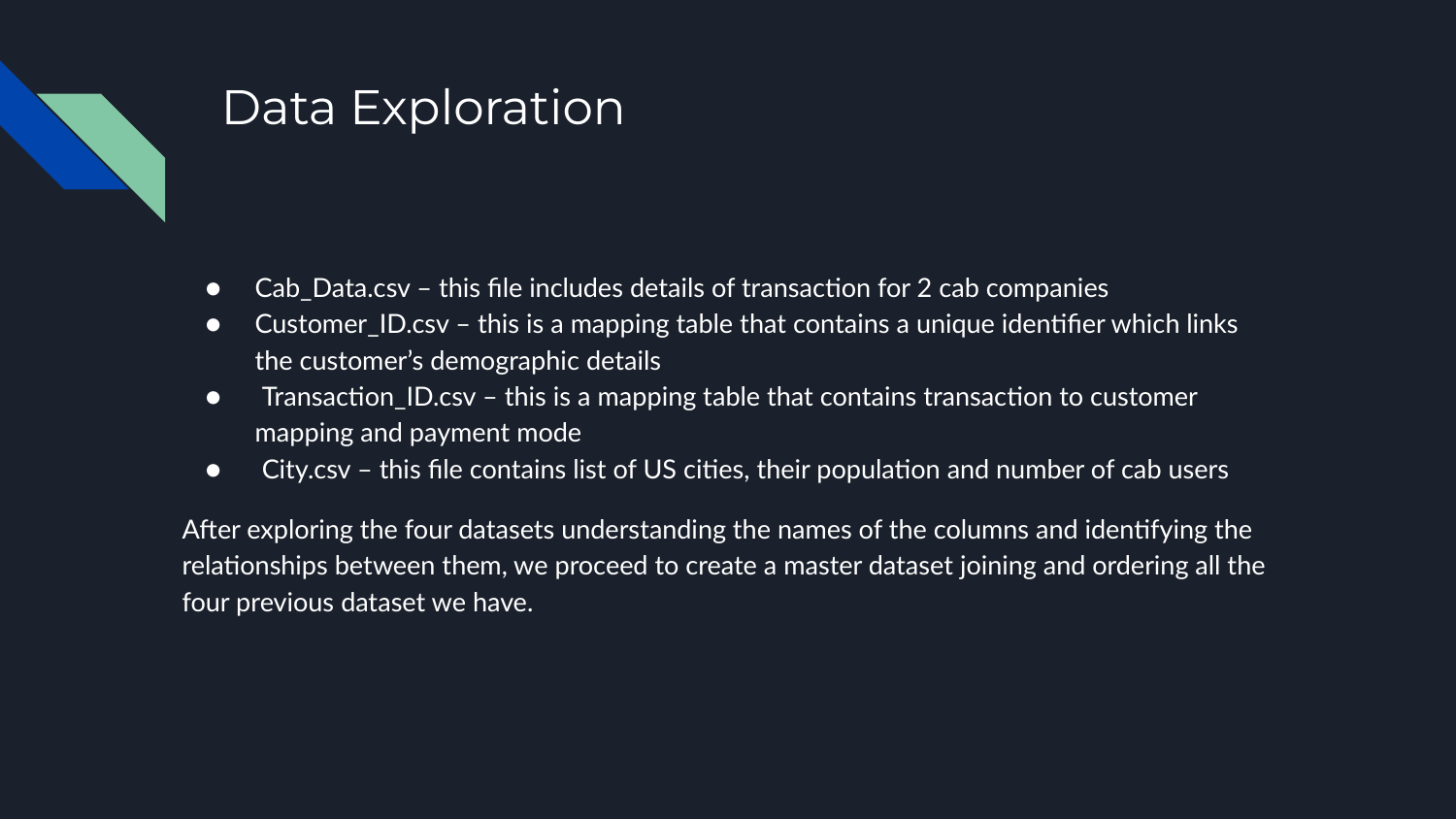

# Data Exploration
Cab_Data.csv – this file includes details of transaction for 2 cab companies
Customer_ID.csv – this is a mapping table that contains a unique identifier which links the customer’s demographic details
 Transaction_ID.csv – this is a mapping table that contains transaction to customer mapping and payment mode
 City.csv – this file contains list of US cities, their population and number of cab users
After exploring the four datasets understanding the names of the columns and identifying the relationships between them, we proceed to create a master dataset joining and ordering all the four previous dataset we have.